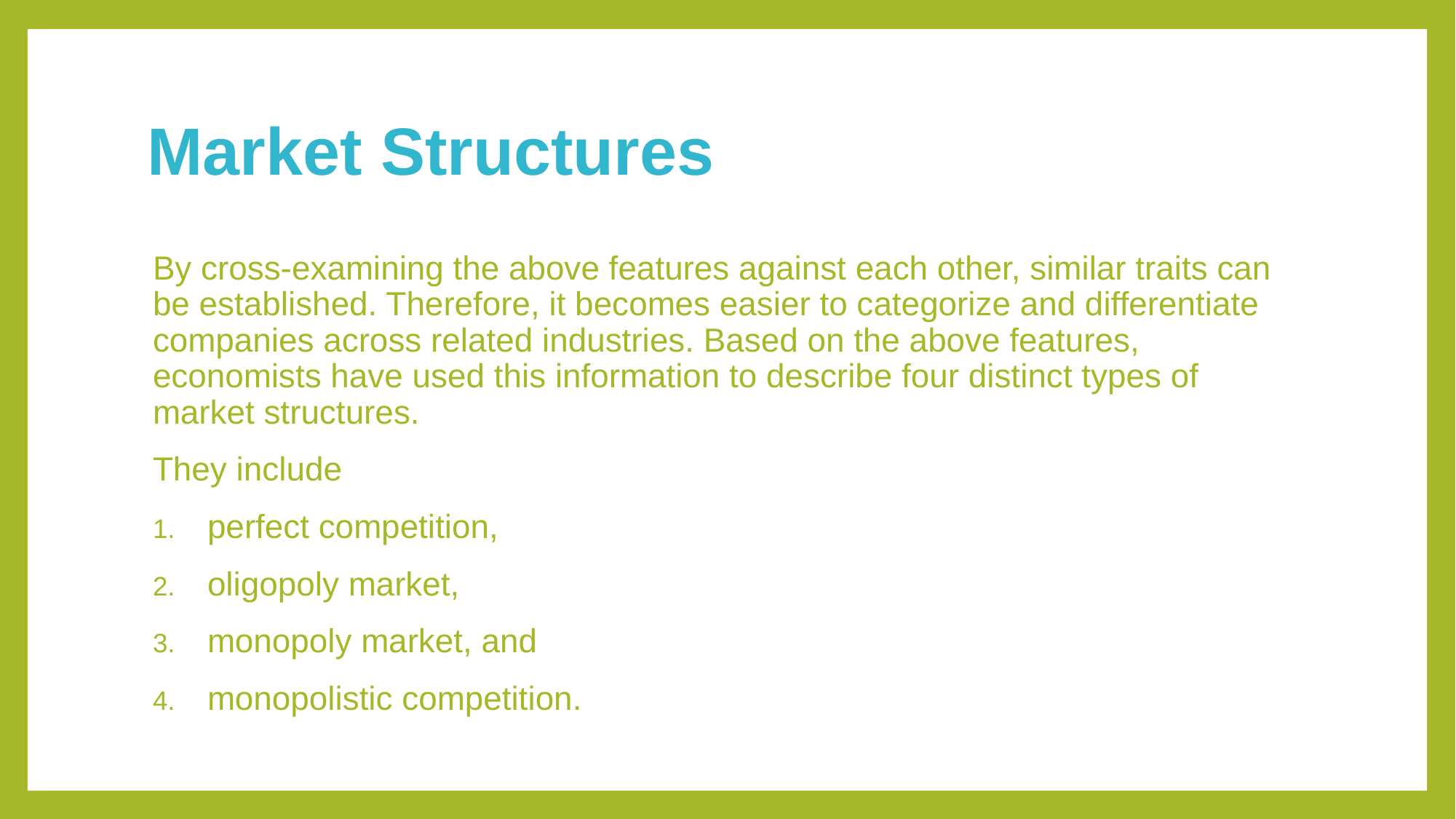

# Market Structures
By cross-examining the above features against each other, similar traits can be established. Therefore, it becomes easier to categorize and differentiate companies across related industries. Based on the above features, economists have used this information to describe four distinct types of market structures.
They include
perfect competition,
oligopoly market,
monopoly market, and
monopolistic competition.